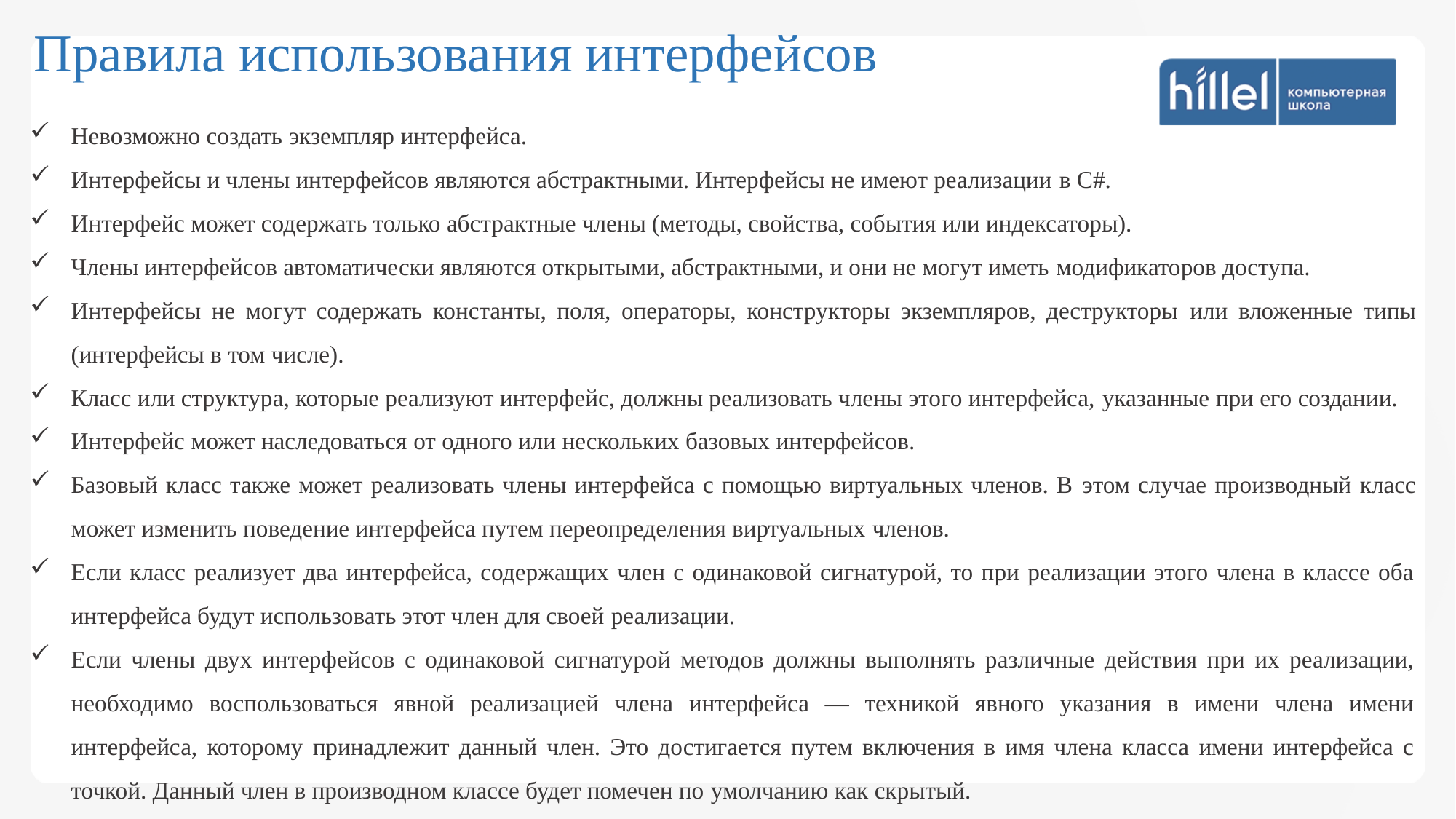

Правила использования интерфейсов
Невозможно создать экземпляр интерфейса.
Интерфейсы и члены интерфейсов являются абстрактными. Интерфейсы не имеют реализации в C#.
Интерфейс может содержать только абстрактные члены (методы, свойства, события или индексаторы).
Члены интерфейсов автоматически являются открытыми, абстрактными, и они не могут иметь модификаторов доступа.
Интерфейсы не могут содержать константы, поля, операторы, конструкторы экземпляров, деструкторы или вложенные типы (интерфейсы в том числе).
Класс или структура, которые реализуют интерфейс, должны реализовать члены этого интерфейса, указанные при его создании.
Интерфейс может наследоваться от одного или нескольких базовых интерфейсов.
Базовый класс также может реализовать члены интерфейса с помощью виртуальных членов. В этом случае производный класс может изменить поведение интерфейса путем переопределения виртуальных членов.
Если класс реализует два интерфейса, содержащих член с одинаковой сигнатурой, то при реализации этого члена в классе оба интерфейса будут использовать этот член для своей реализации.
Если члены двух интерфейсов с одинаковой сигнатурой методов должны выполнять различные действия при их реализации, необходимо воспользоваться явной реализацией члена интерфейса — техникой явного указания в имени члена имени интерфейса, которому принадлежит данный член. Это достигается путем включения в имя члена класса имени интерфейса с точкой. Данный член в производном классе будет помечен по умолчанию как скрытый.